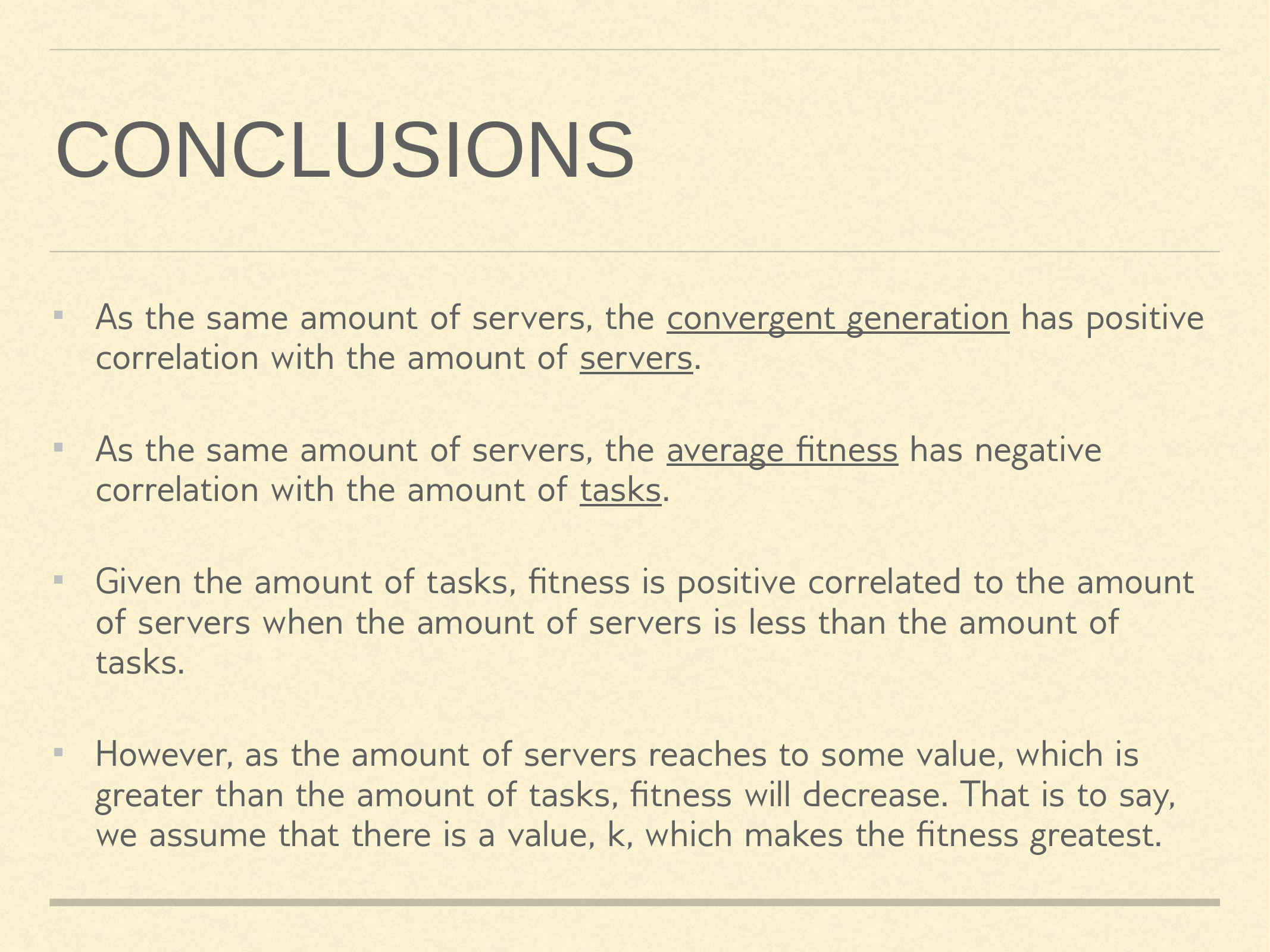

# conclusions
As the same amount of servers, the convergent generation has positive correlation with the amount of servers.
As the same amount of servers, the average fitness has negative correlation with the amount of tasks.
Given the amount of tasks, fitness is positive correlated to the amount of servers when the amount of servers is less than the amount of tasks.
However, as the amount of servers reaches to some value, which is greater than the amount of tasks, fitness will decrease. That is to say, we assume that there is a value, k, which makes the fitness greatest.